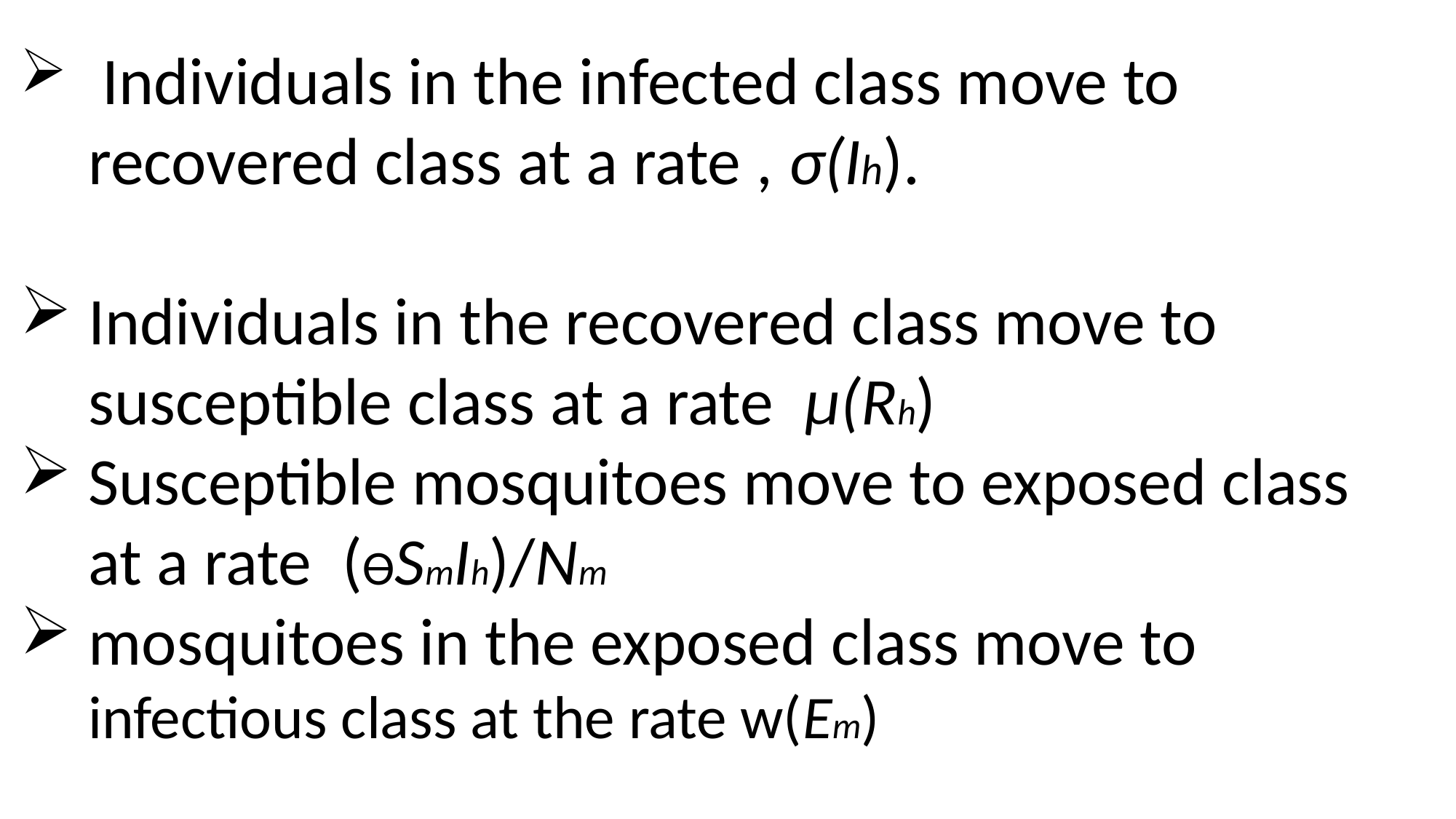

Individuals in the infected class move to recovered class at a rate , σ(Ih).

Individuals in the recovered class move to susceptible class at a rate  µ(Rh)
Susceptible mosquitoes move to exposed class at a rate  (ƟSmIh)/Nm
mosquitoes in the exposed class move to infectious class at the rate w(Em)